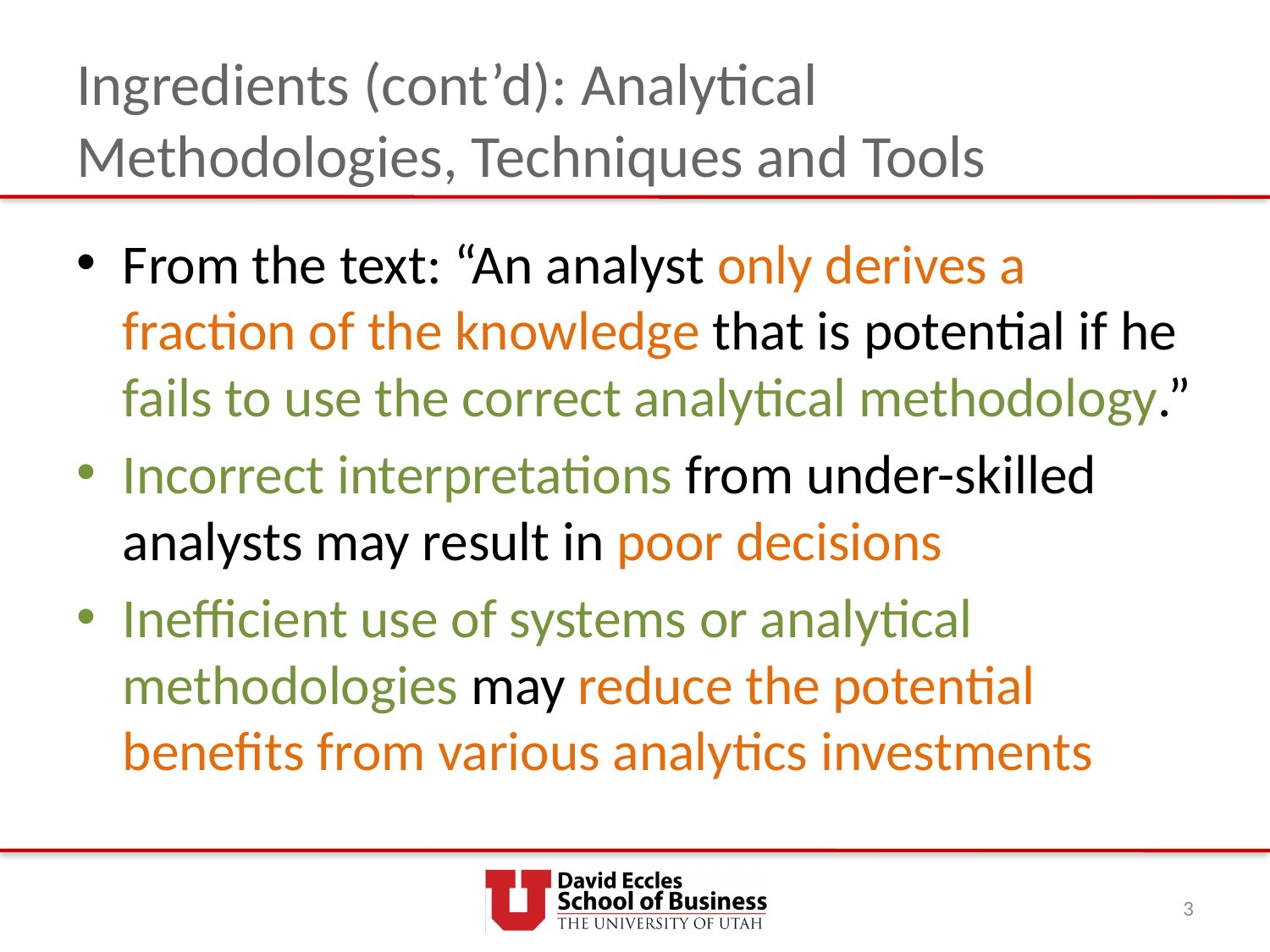

# Ingredients (cont’d): Analytical Methodologies, Techniques and Tools
From the text: “An analyst only derives a fraction of the knowledge that is potential if he fails to use the correct analytical methodology.”
Incorrect interpretations from under-skilled analysts may result in poor decisions
Inefficient use of systems or analytical methodologies may reduce the potential benefits from various analytics investments
3